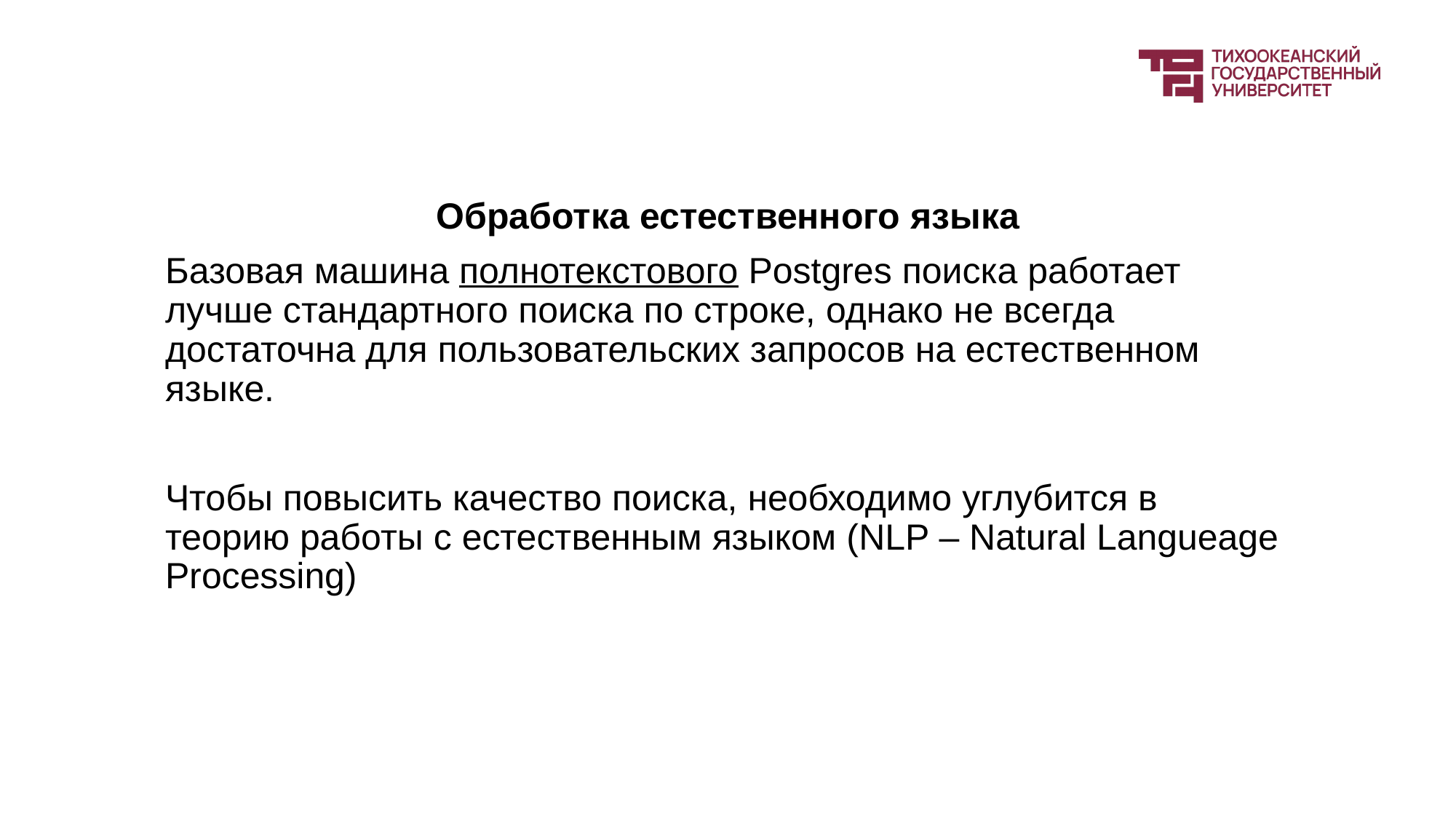

Обработка естественного языка
Базовая машина полнотекстового Postgres поиска работает лучше стандартного поиска по строке, однако не всегда достаточна для пользовательских запросов на естественном языке.

Чтобы повысить качество поиска, необходимо углубится в теорию работы с естественным языком (NLP – Natural Langueage Processing)